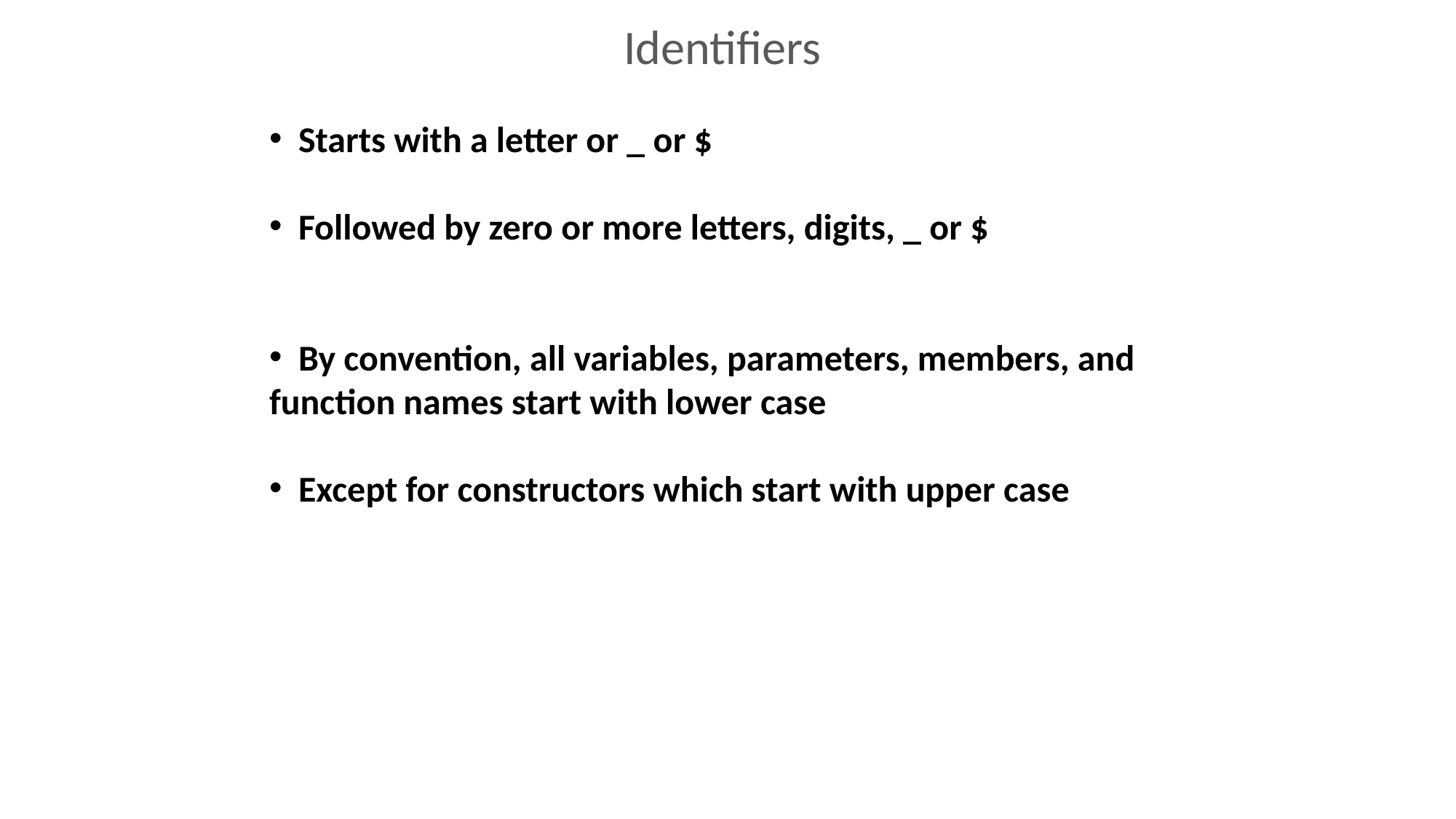

# Identifiers
  Starts with a letter or _ or $

  Followed by zero or more letters, digits, _ or $

  By convention, all variables, parameters, members, and function names start with lower case

  Except for constructors which start with upper case